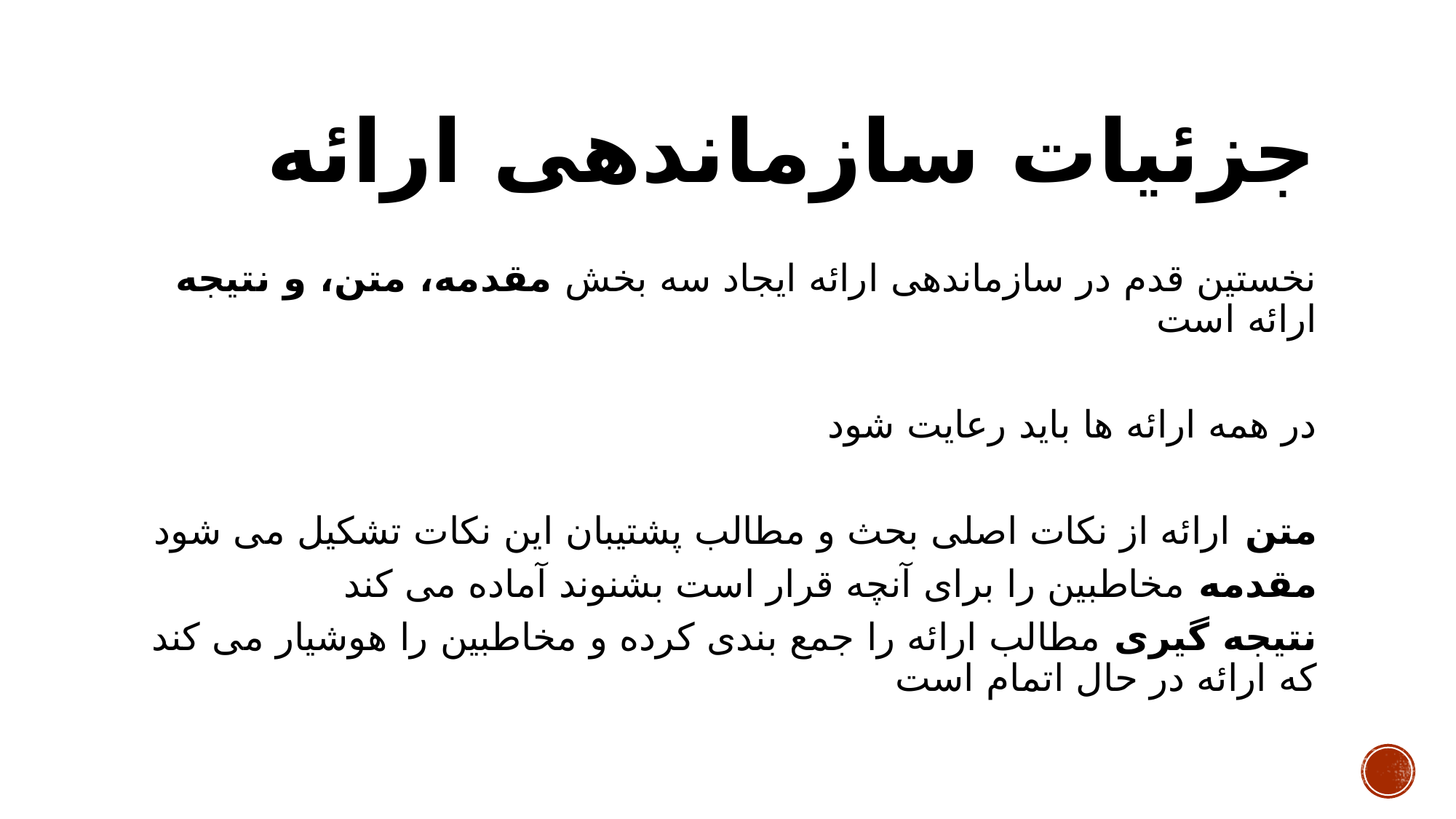

# جزئیات سازماندهی ارائه
نخستین قدم در سازماندهی ارائه ایجاد سه بخش مقدمه، متن، و نتیجه ارائه است

در همه ارائه ها باید رعایت شود

متن ارائه از نکات اصلی بحث و مطالب پشتیبان این نکات تشکیل می شود
مقدمه مخاطبین را برای آنچه قرار است بشنوند آماده می کند
نتیجه گیری مطالب ارائه را جمع بندی کرده و مخاطبین را هوشیار می کند که ارائه در حال اتمام است